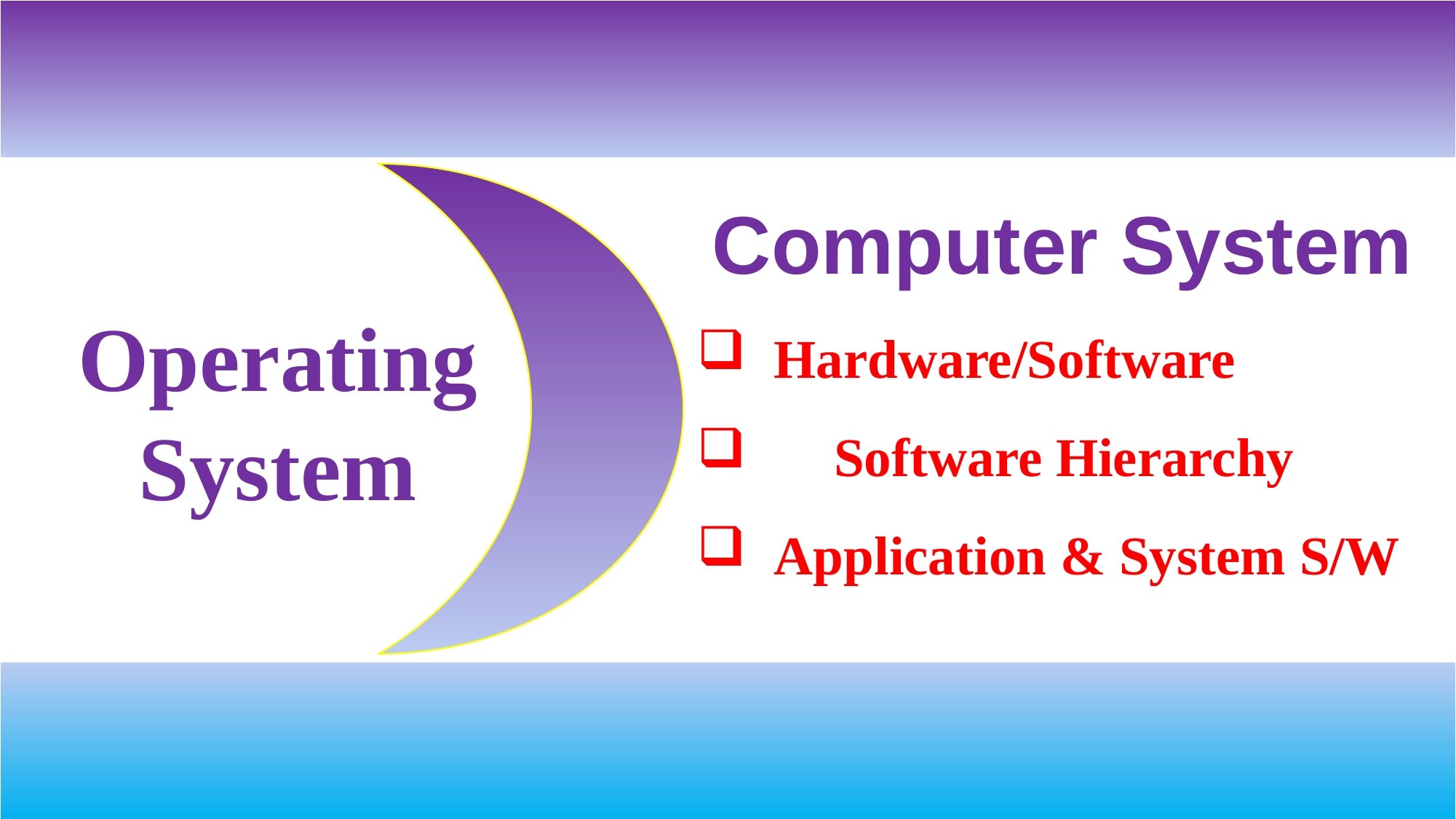

Computer System
  Hardware/Software
	  Software Hierarchy
  Application & System S/W
Operating System

By, Chandu D Vaidya
7